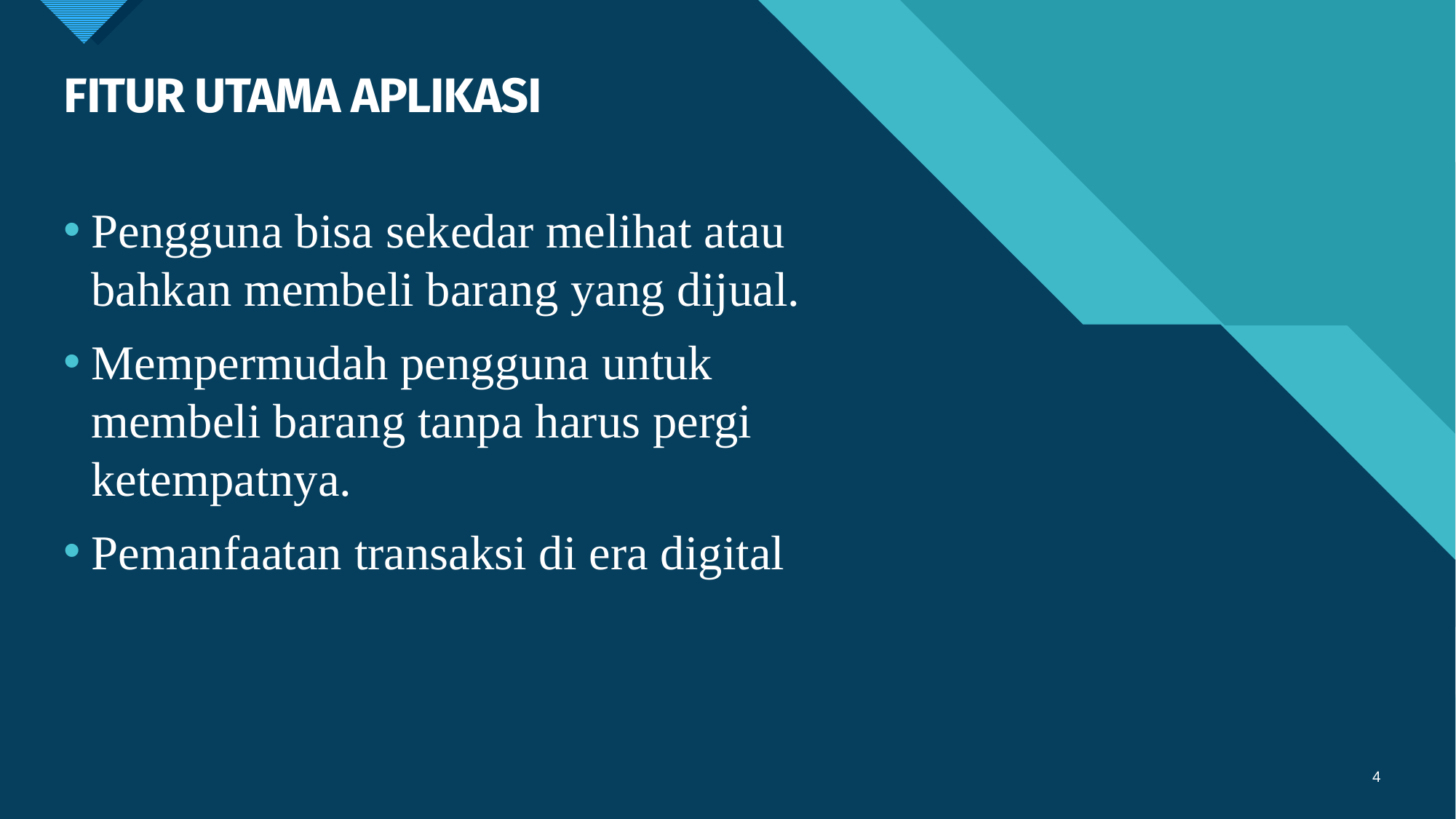

# FITUR UTAMA APLIKASI
Pengguna bisa sekedar melihat atau bahkan membeli barang yang dijual.
Mempermudah pengguna untuk membeli barang tanpa harus pergi ketempatnya.
Pemanfaatan transaksi di era digital
4